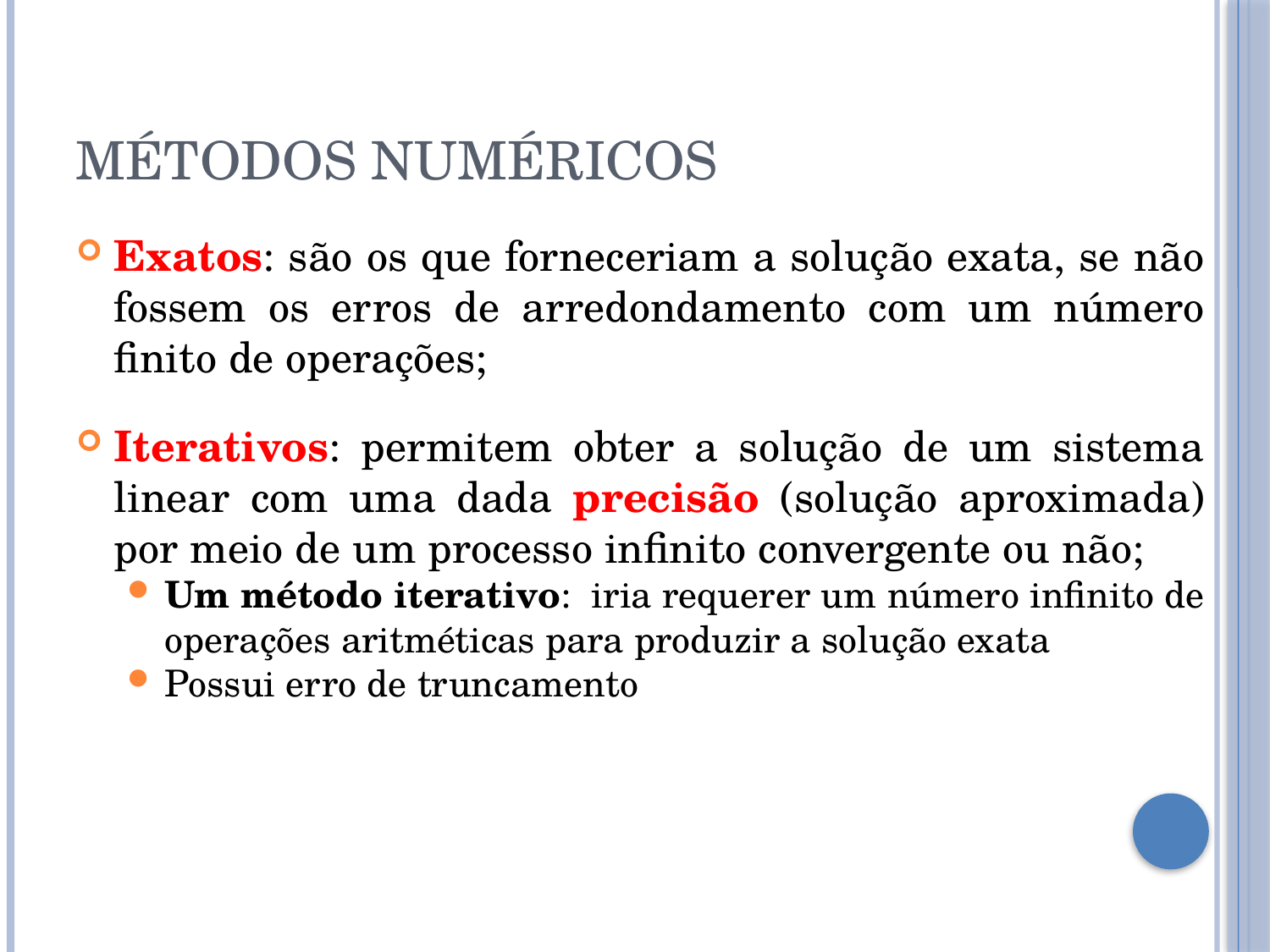

Métodos numéricos
Exatos: são os que forneceriam a solução exata, se não fossem os erros de arredondamento com um número finito de operações;

Iterativos: permitem obter a solução de um sistema linear com uma dada precisão (solução aproximada) por meio de um processo infinito convergente ou não;
Um método iterativo:  iria requerer um número infinito de operações aritméticas para produzir a solução exata
Possui erro de truncamento